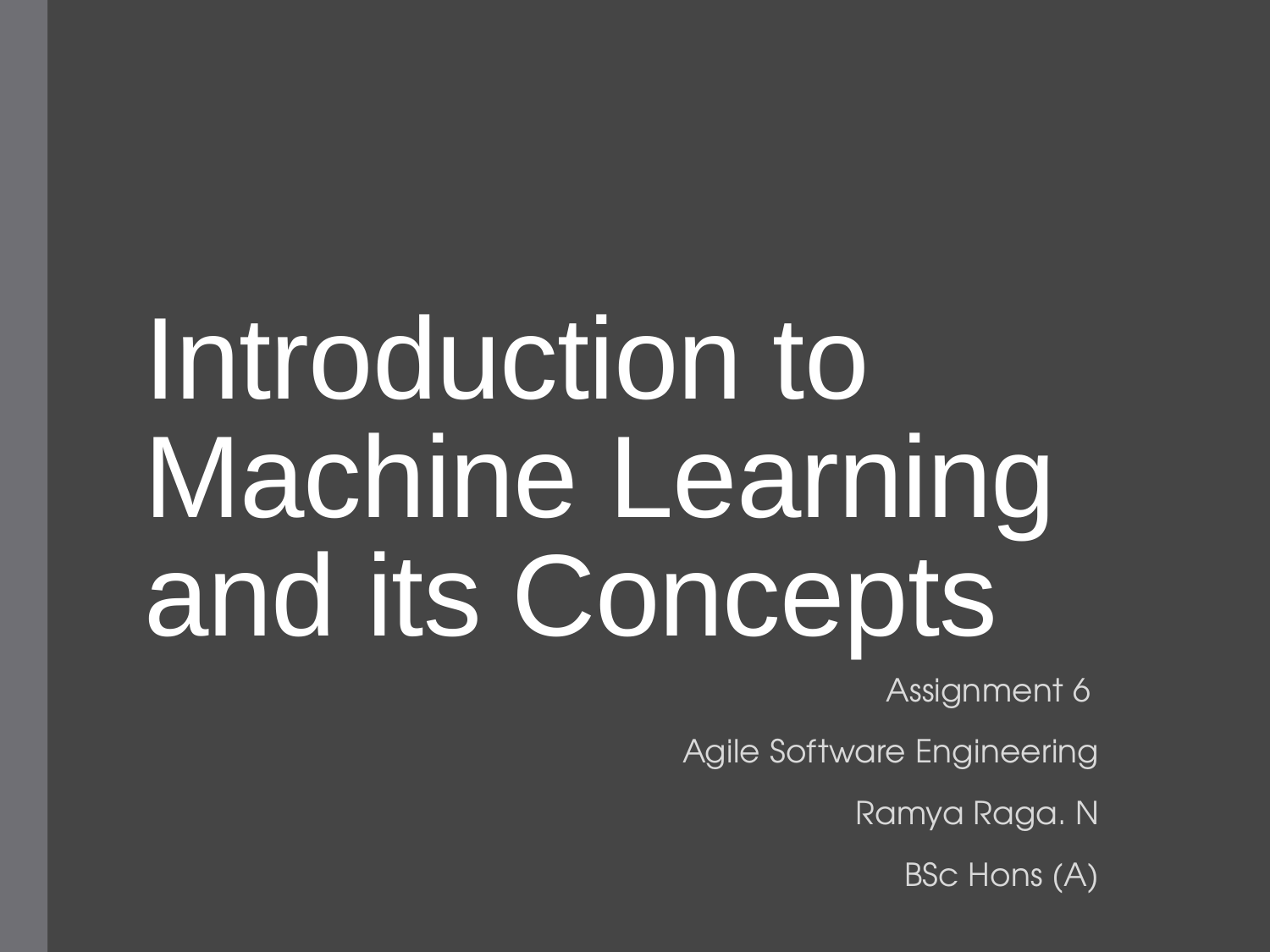

# Introduction to Machine Learning and its Concepts
Assignment 6
Agile Software Engineering
Ramya Raga. N
BSc Hons (A)